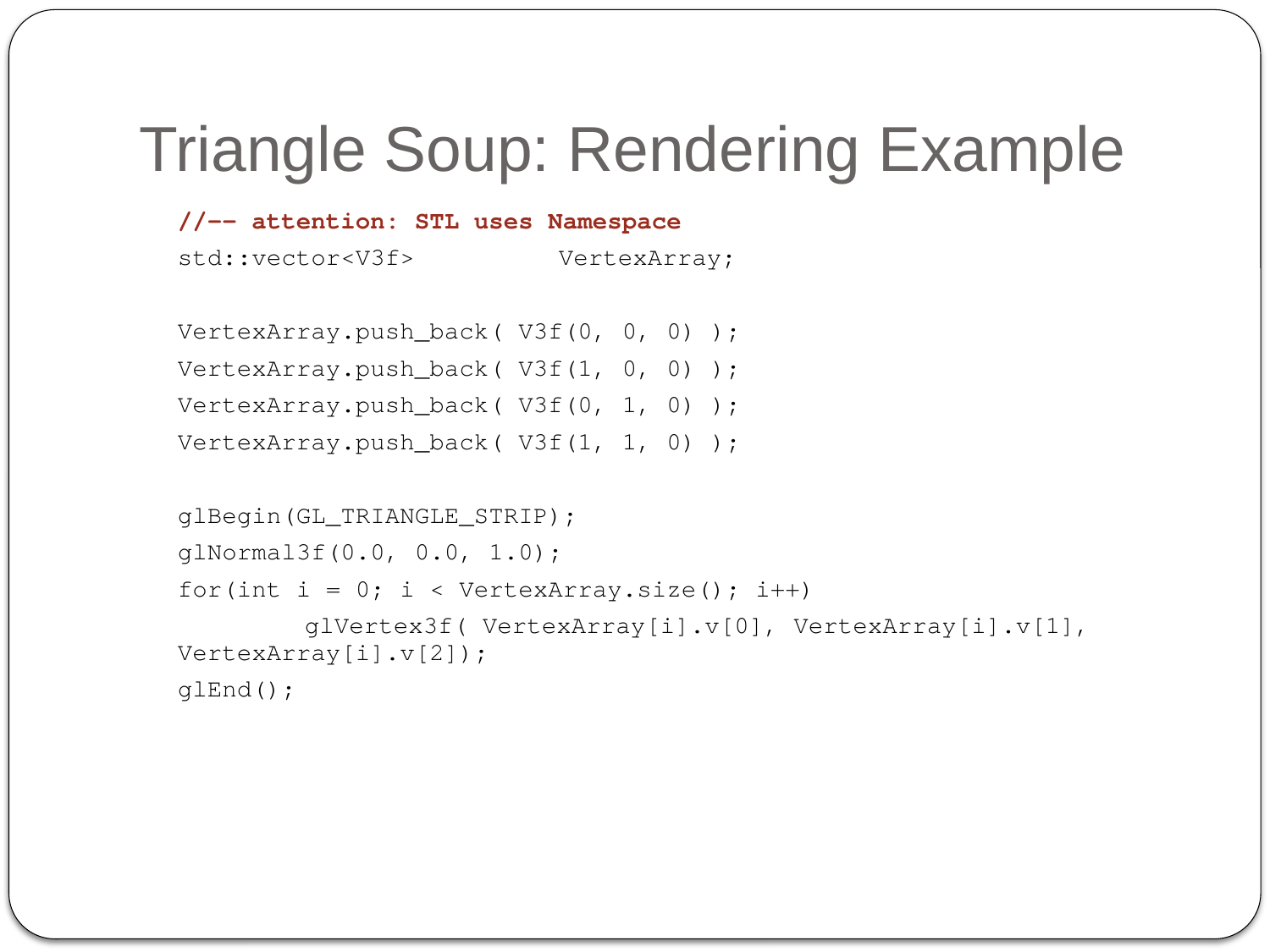

# Triangle Soup: Rendering Example
	//-- attention: STL uses Namespace
	std::vector<V3f>		VertexArray;

	VertexArray.push_back( V3f(0, 0, 0) );
	VertexArray.push_back( V3f(1, 0, 0) );
	VertexArray.push_back( V3f(0, 1, 0) );
	VertexArray.push_back( V3f(1, 1, 0) );

	glBegin(GL_TRIANGLE_STRIP);
	glNormal3f(0.0, 0.0, 1.0);
	for(int i = 0; i < VertexArray.size(); i++)
		glVertex3f( VertexArray[i].v[0], VertexArray[i].v[1], VertexArray[i].v[2]);
	glEnd();